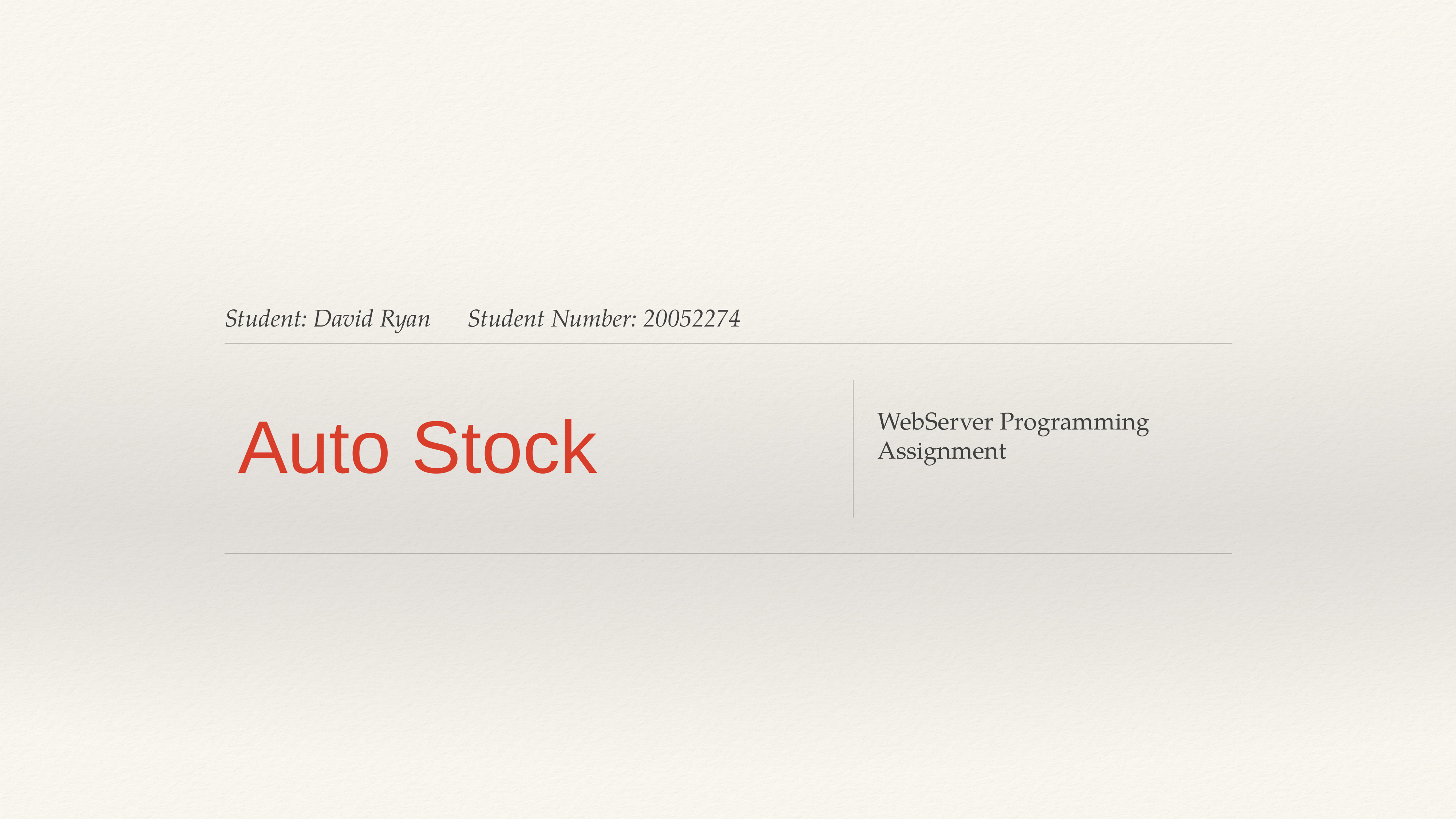

Student: David Ryan      Student Number: 20052274
# Auto Stock
WebServer Programming Assignment